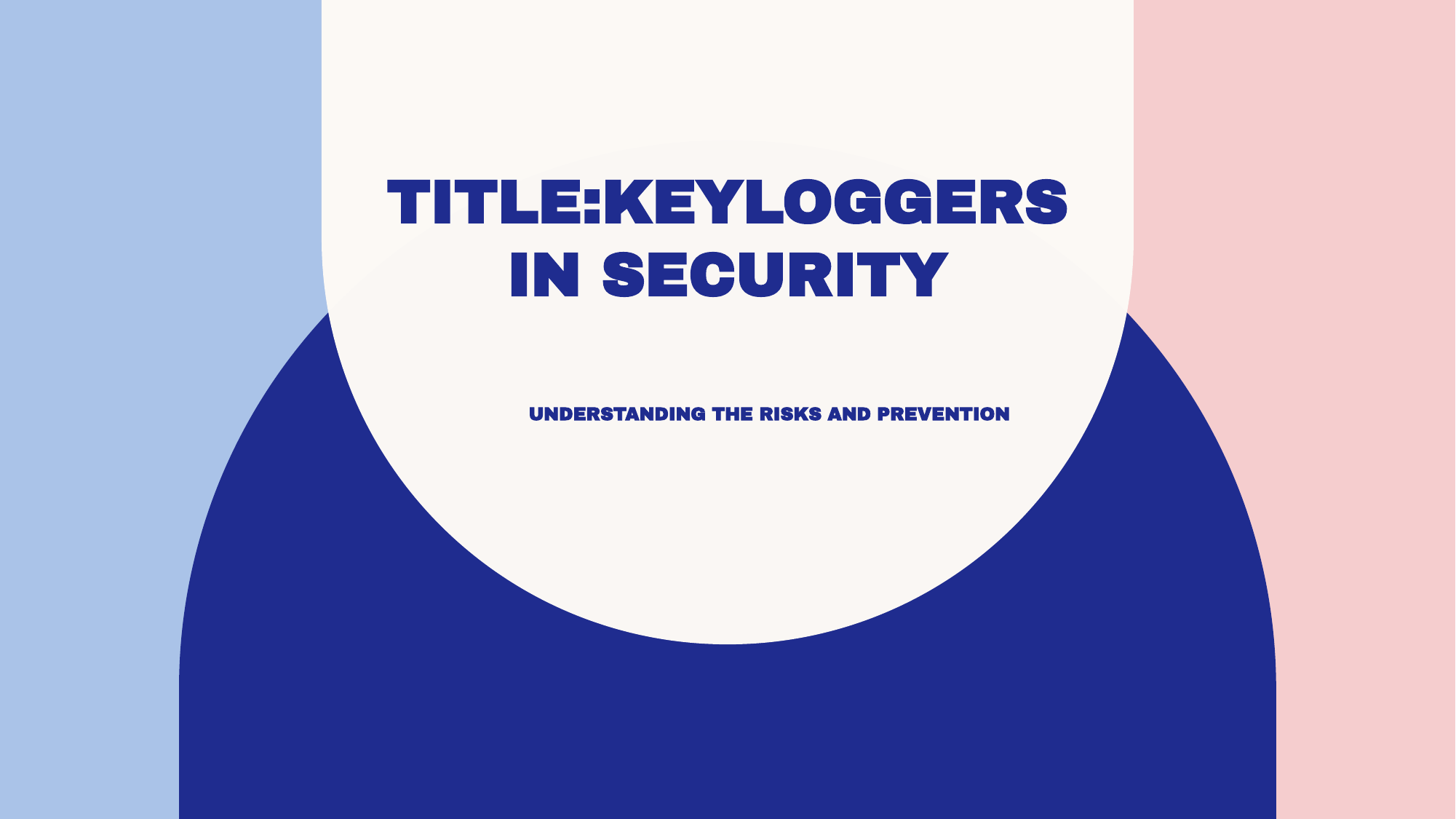

# Title:Keyloggers in Security Understanding the Risks and Prevention